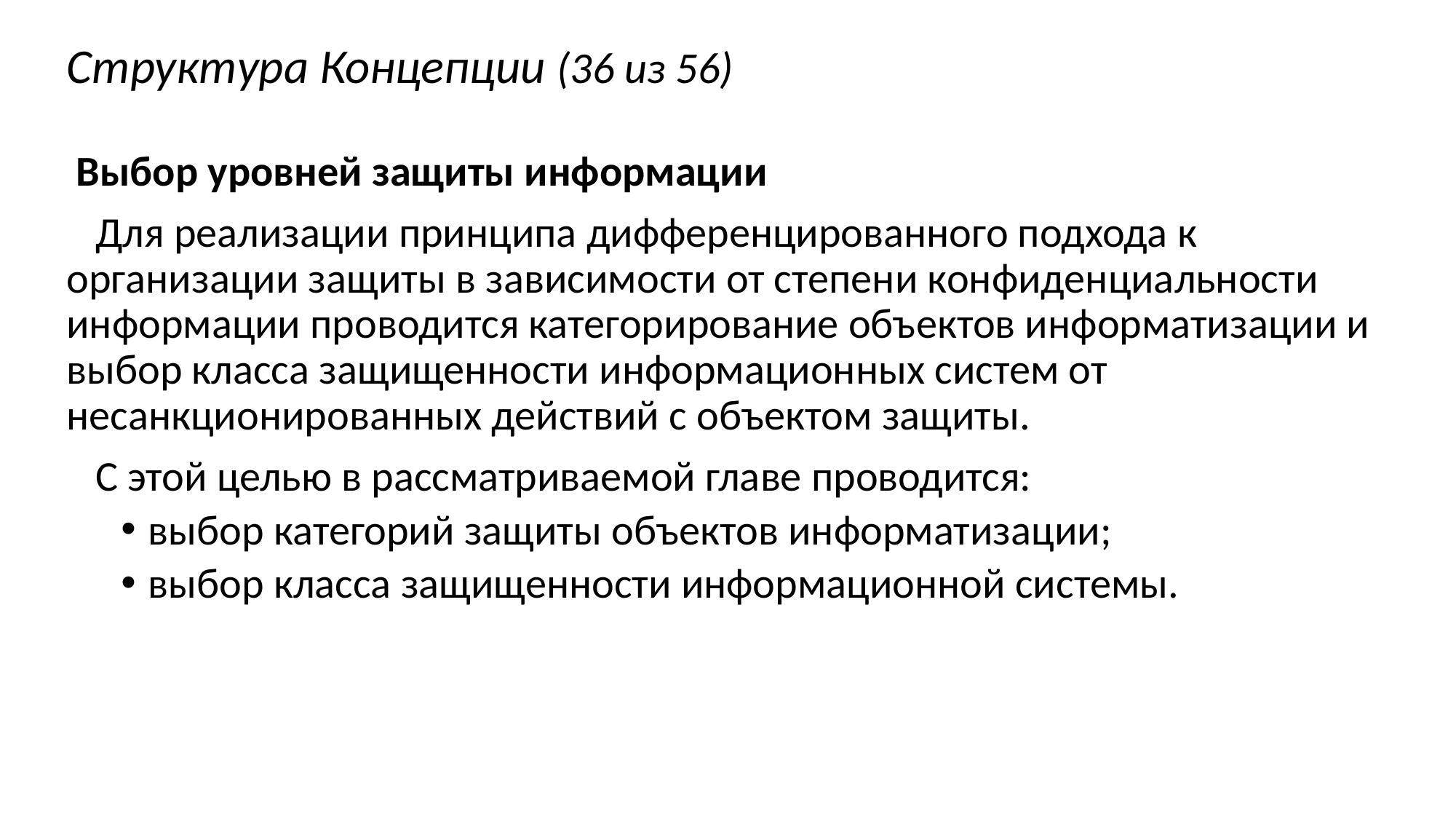

# Структура Концепции (36 из 56)
 Выбор уровней защиты информации
   Для реализации принципа дифференцированного подхода к организации защиты в зависимости от степени конфиденциальности информации проводится категорирование объектов информатизации и выбор класса защищенности информационных систем от несанкционированных действий с объектом защиты.
   С этой целью в рассматриваемой главе проводится:
выбор категорий защиты объектов информатизации;
выбор класса защищенности информационной системы.